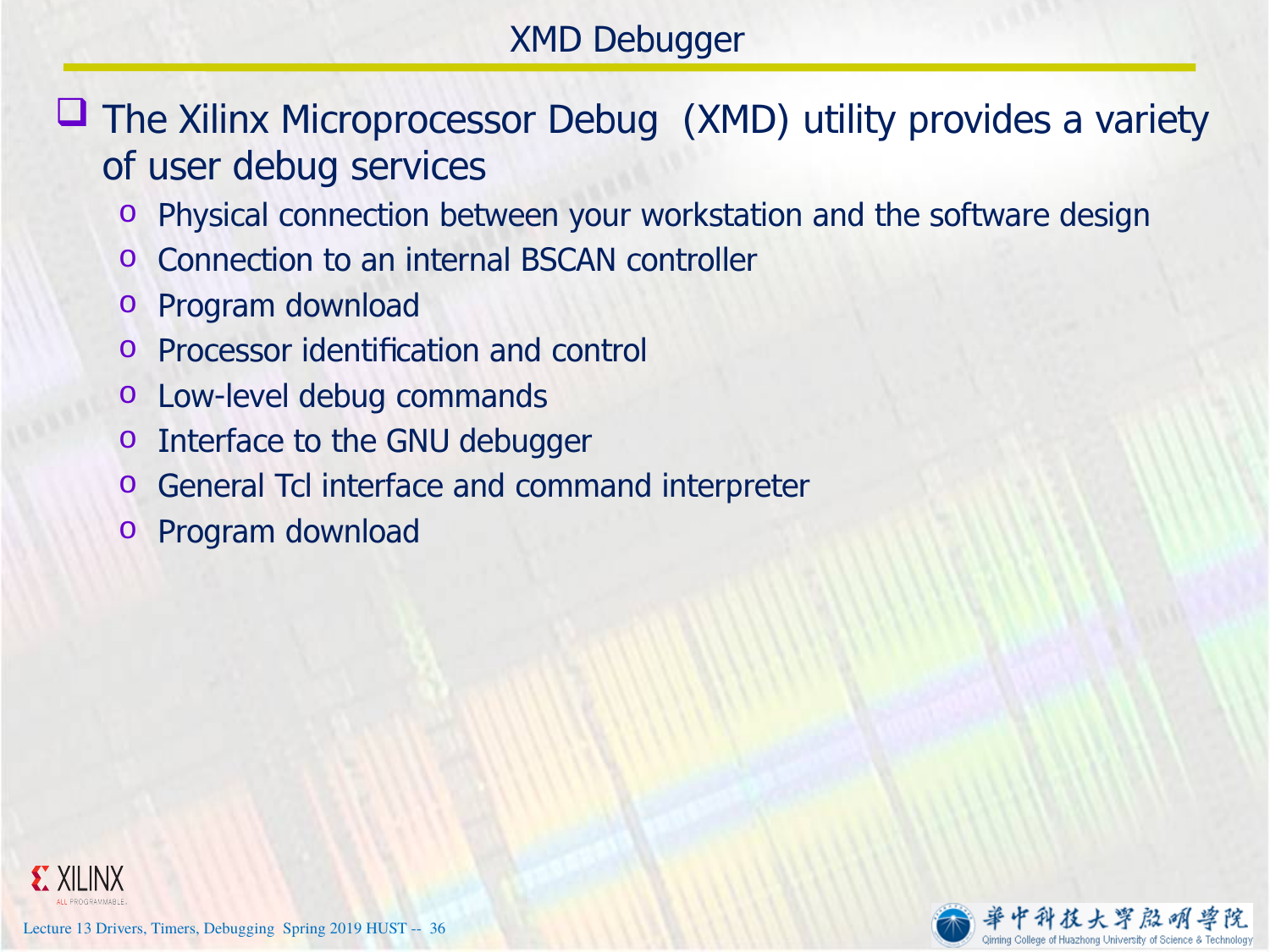

# XMD Debugger
The Xilinx Microprocessor Debug  (XMD) utility provides a variety of user debug services
Physical connection between your workstation and the software design
Connection to an internal BSCAN controller
Program download
Processor identification and control
Low-level debug commands
Interface to the GNU debugger
General Tcl interface and command interpreter
Program download